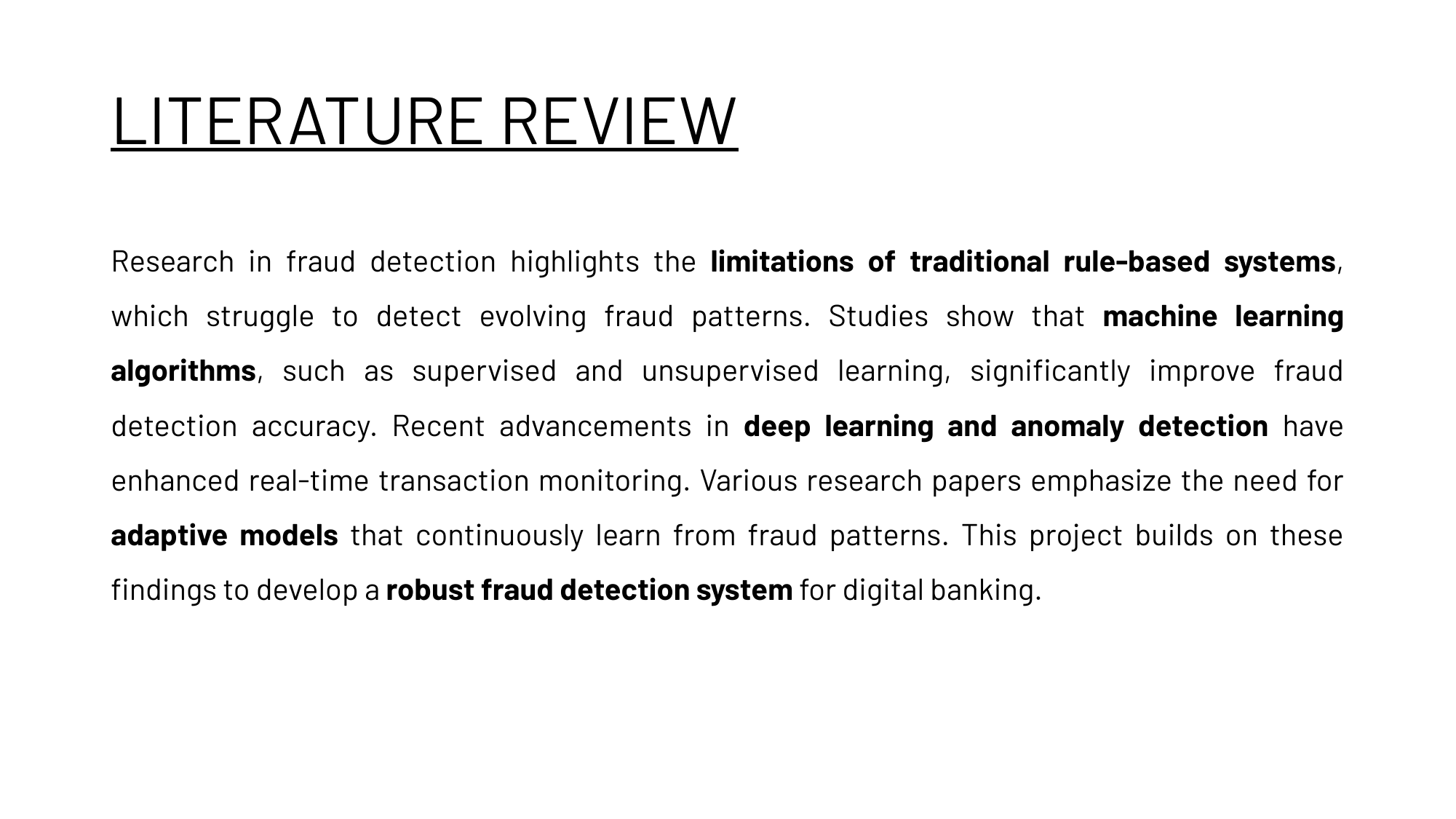

# LITERATURE REVIEW
Research in fraud detection highlights the limitations of traditional rule-based systems, which struggle to detect evolving fraud patterns. Studies show that machine learning algorithms, such as supervised and unsupervised learning, significantly improve fraud detection accuracy. Recent advancements in deep learning and anomaly detection have enhanced real-time transaction monitoring. Various research papers emphasize the need for adaptive models that continuously learn from fraud patterns. This project builds on these findings to develop a robust fraud detection system for digital banking.